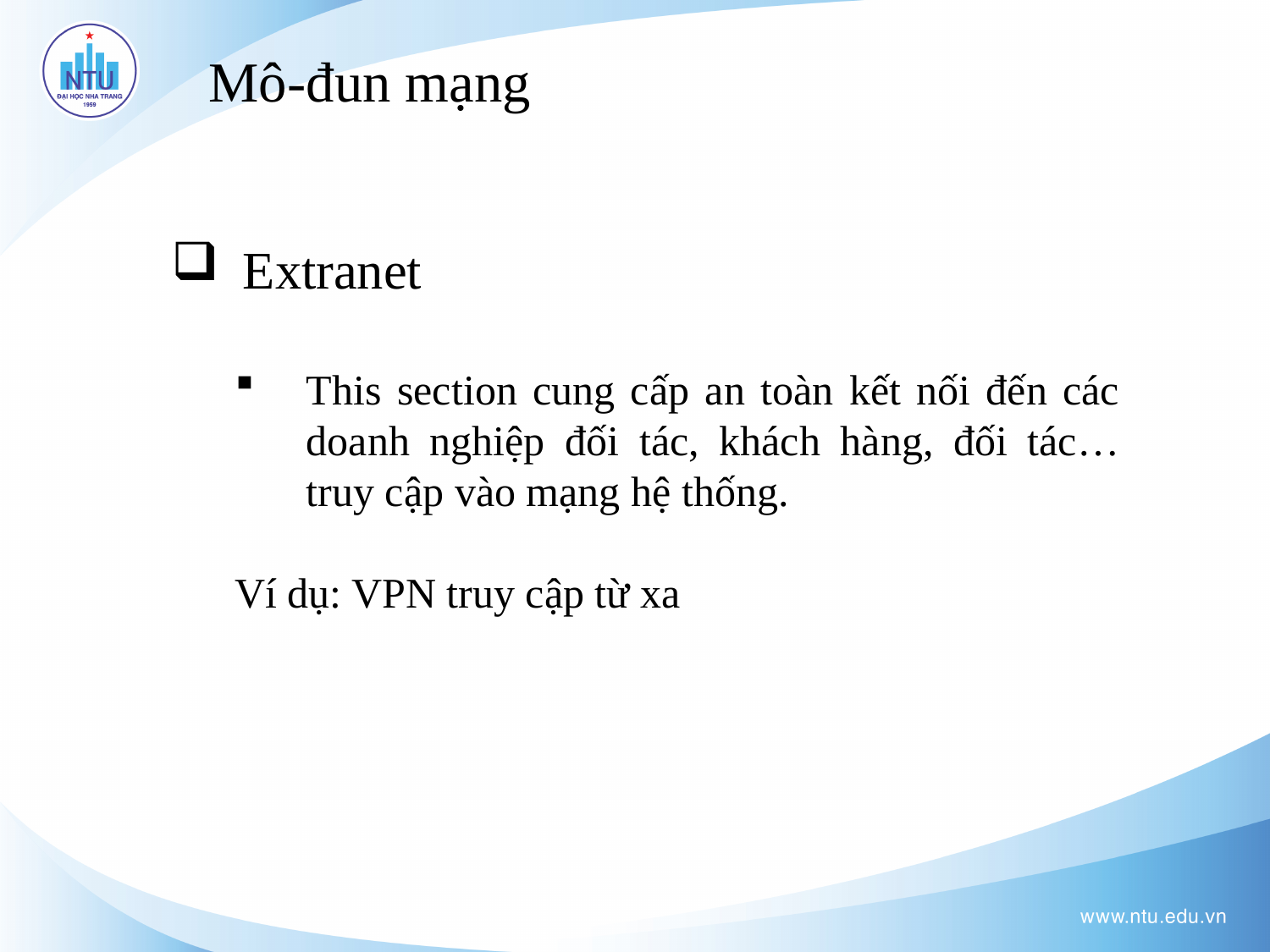

Mô-đun mạng
Extranet

This section cung cấp an toàn kết nối đến các doanh nghiệp đối tác, khách hàng, đối tác… truy cập vào mạng hệ thống.

Ví dụ: VPN truy cập từ xa